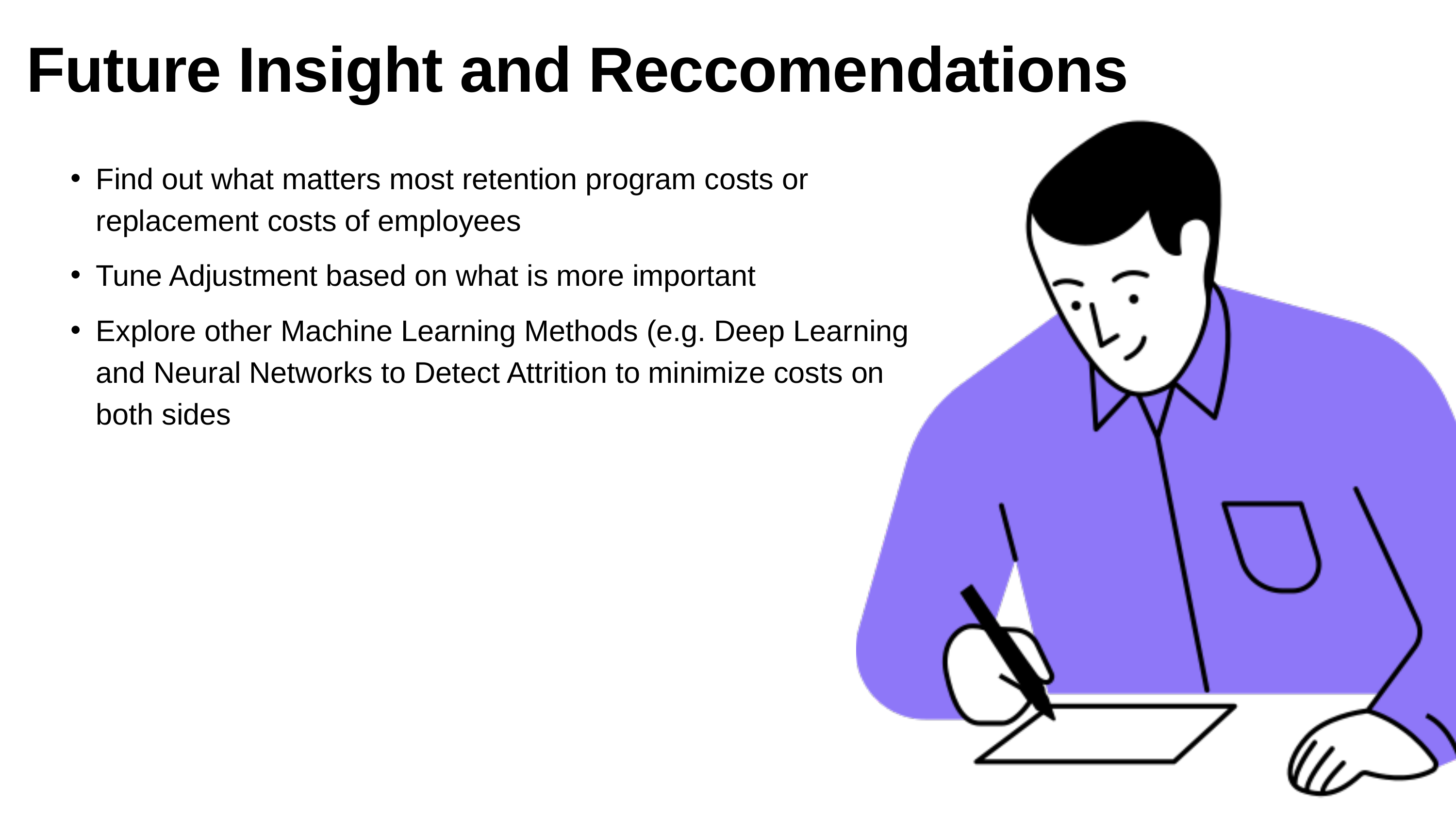

Future Insight and Reccomendations

Find out what matters most retention program costs or replacement costs of employees
Tune Adjustment based on what is more important
Explore other Machine Learning Methods (e.g. Deep Learning and Neural Networks to Detect Attrition to minimize costs on both sides